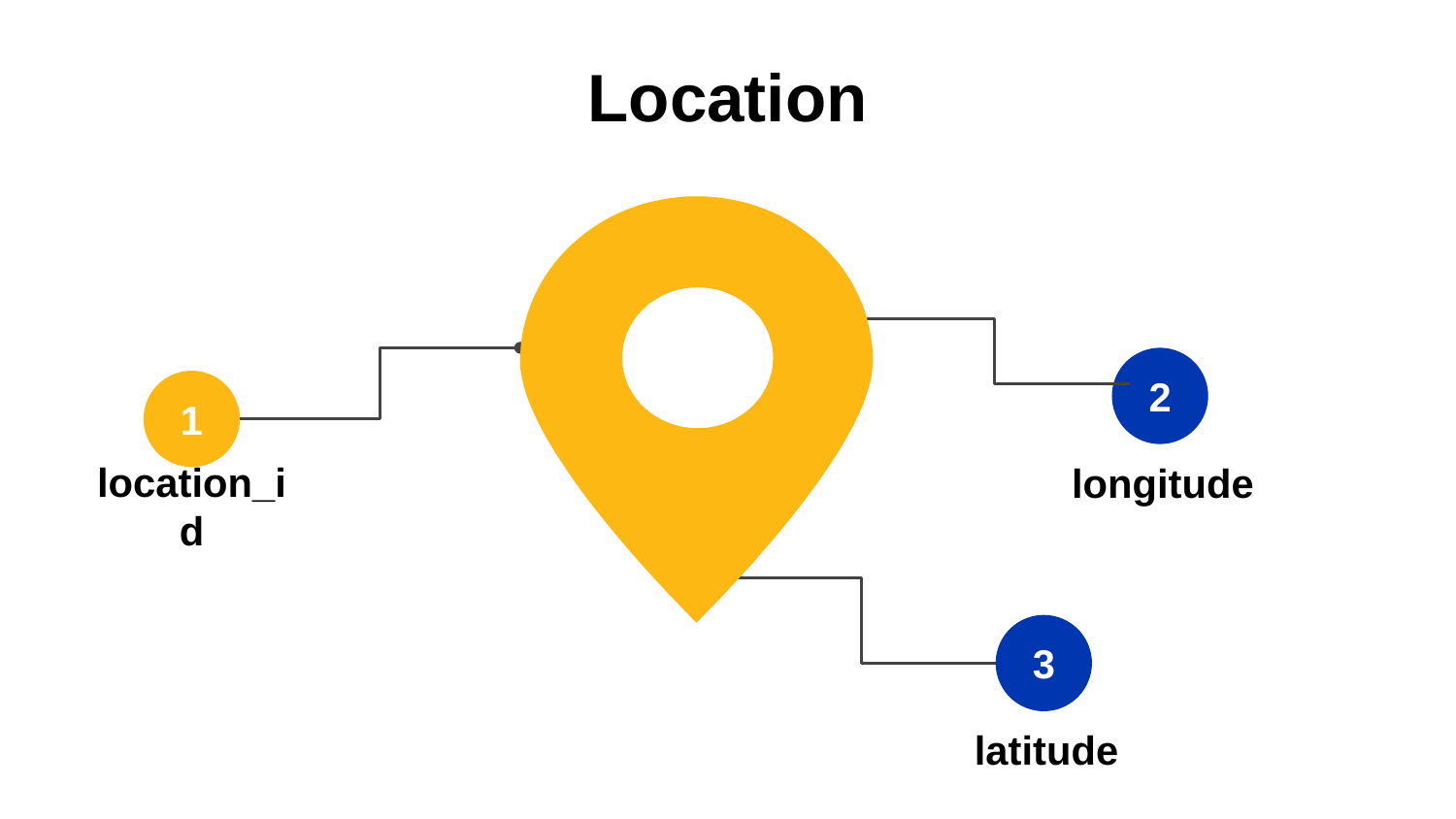

# Location

2
longitude
1
location_id

3
latitude